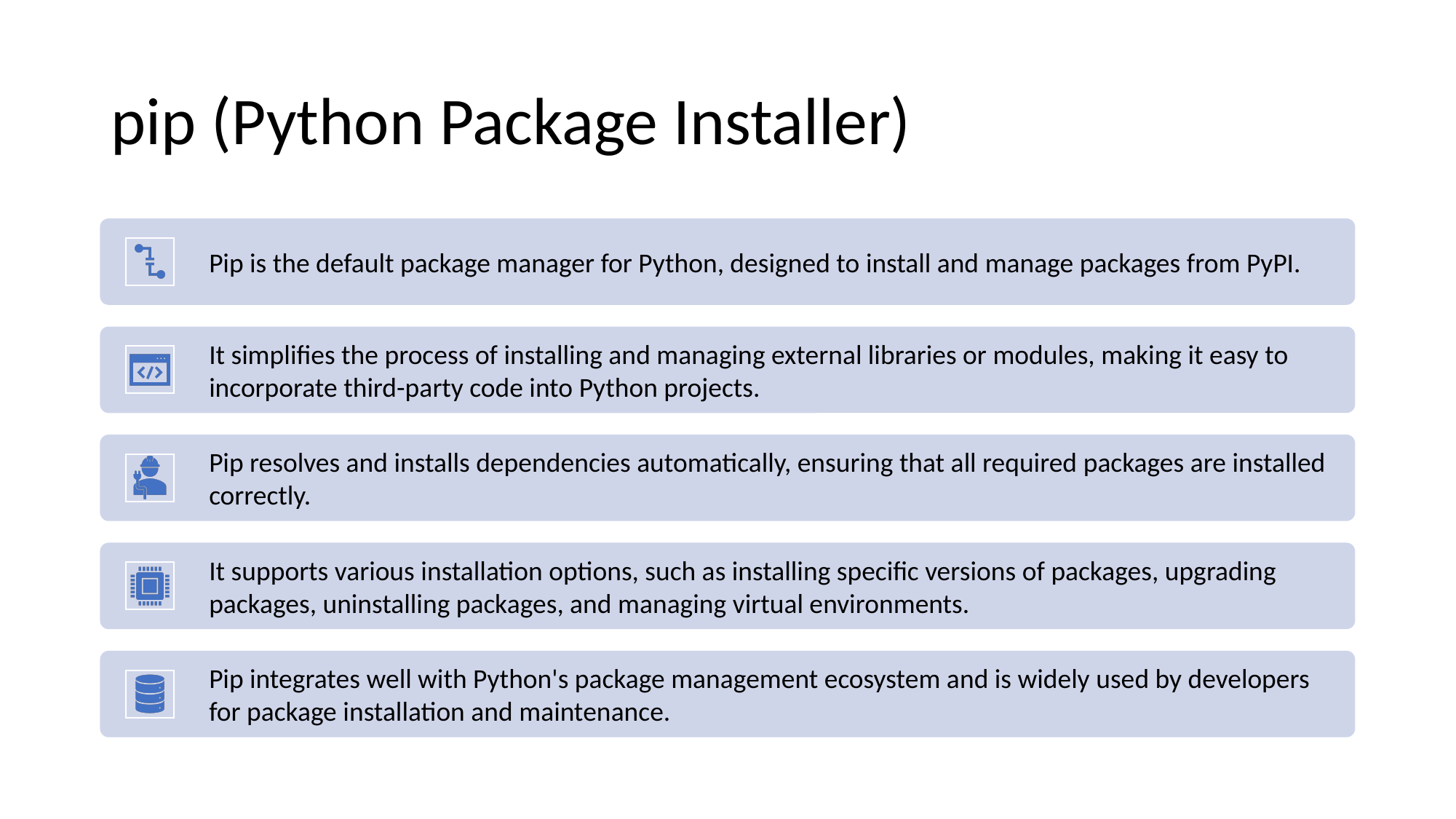

# pip (Python Package Installer)
Pip is the default package manager for Python, designed to install and manage packages from PyPI.
It simplifies the process of installing and managing external libraries or modules, making it easy to incorporate third-party code into Python projects.
Pip resolves and installs dependencies automatically, ensuring that all required packages are installed correctly.
It supports various installation options, such as installing specific versions of packages, upgrading packages, uninstalling packages, and managing virtual environments.
Pip integrates well with Python's package management ecosystem and is widely used by developers for package installation and maintenance.